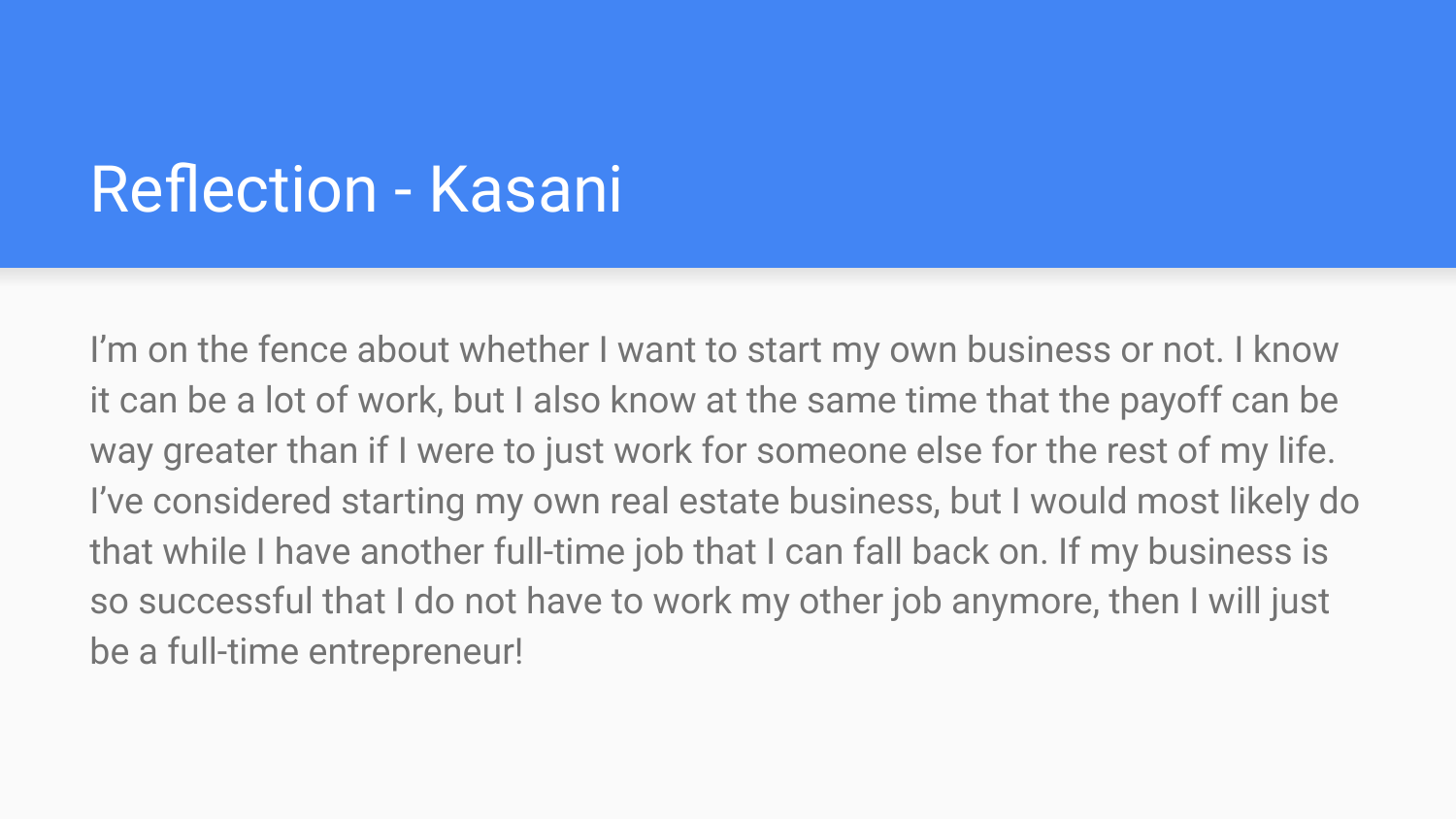

# Reflection - Kasani
I’m on the fence about whether I want to start my own business or not. I know it can be a lot of work, but I also know at the same time that the payoff can be way greater than if I were to just work for someone else for the rest of my life. I’ve considered starting my own real estate business, but I would most likely do that while I have another full-time job that I can fall back on. If my business is so successful that I do not have to work my other job anymore, then I will just be a full-time entrepreneur!